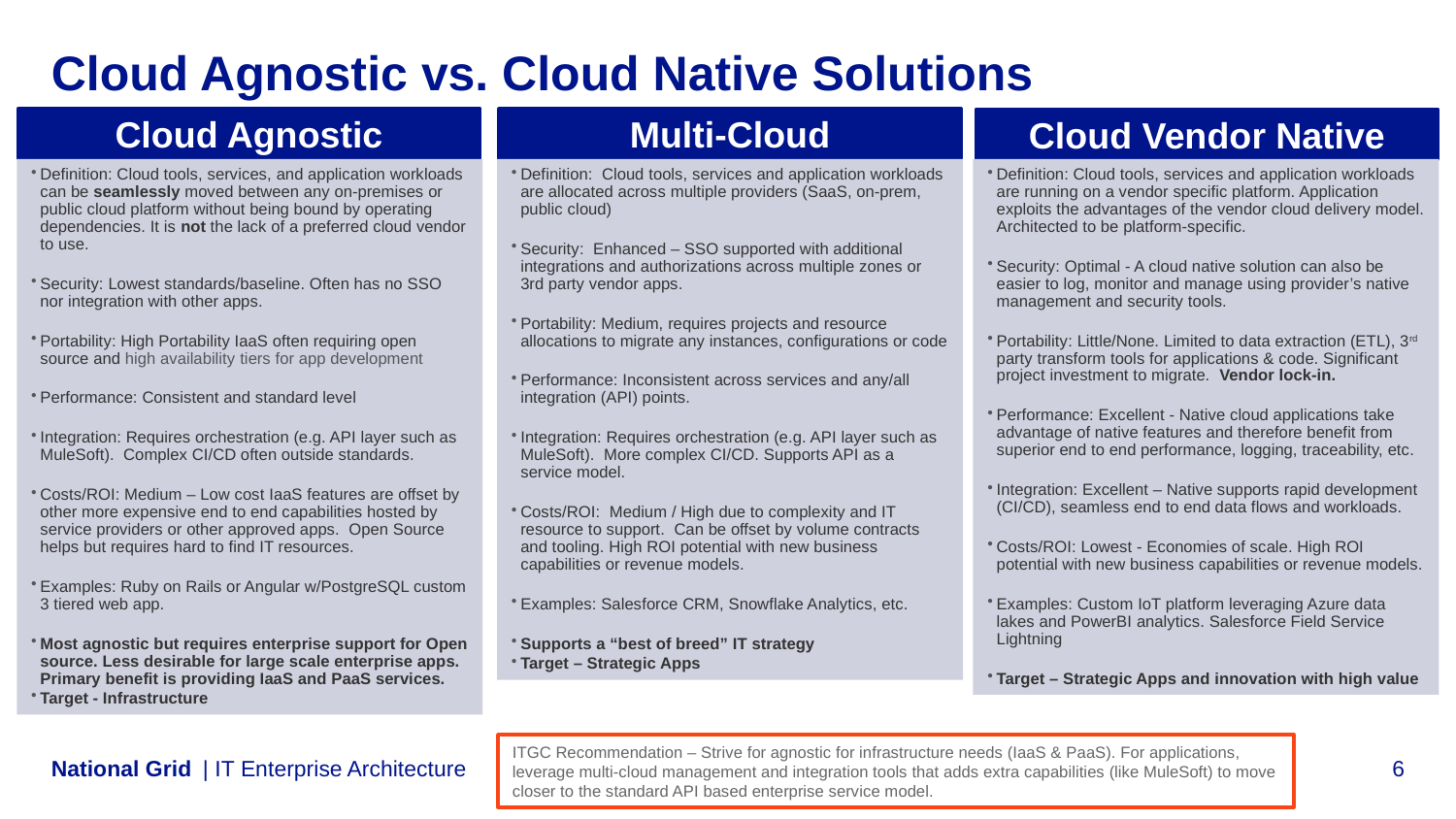

# Cloud Agnostic vs. Cloud Native Solutions
Cloud Agnostic
Multi-Cloud
Cloud Vendor Native
Definition:  Cloud tools, services and application workloads are allocated across multiple providers (SaaS, on-prem, public cloud)

Security:  Enhanced – SSO supported with additional integrations and authorizations across multiple zones or 3rd party vendor apps.

Portability: Medium, requires projects and resource allocations to migrate any instances, configurations or code

Performance: Inconsistent across services and any/all integration (API) points.

Integration: Requires orchestration (e.g. API layer such as MuleSoft).  More complex CI/CD. Supports API as a service model.

Costs/ROI:  Medium / High due to complexity and IT resource to support.  Can be offset by volume contracts and tooling. High ROI potential with new business capabilities or revenue models.

Examples: Salesforce CRM, Snowflake Analytics, etc.

Supports a “best of breed” IT strategy
Target – Strategic Apps
Definition: Cloud tools, services, and application workloads can be seamlessly moved between any on-premises or public cloud platform without being bound by operating dependencies. It is not the lack of a preferred cloud vendor to use.

Security: Lowest standards/baseline. Often has no SSO nor integration with other apps.

Portability: High Portability IaaS often requiring open source and high availability tiers for app development

Performance: Consistent and standard level

Integration: Requires orchestration (e.g. API layer such as MuleSoft).  Complex CI/CD often outside standards.

Costs/ROI: Medium – Low cost IaaS features are offset by other more expensive end to end capabilities hosted by service providers or other approved apps.  Open Source helps but requires hard to find IT resources.

Examples: Ruby on Rails or Angular w/PostgreSQL custom 3 tiered web app.

Most agnostic but requires enterprise support for Open source. Less desirable for large scale enterprise apps. Primary benefit is providing IaaS and PaaS services.
Target - Infrastructure
Definition: Cloud tools, services and application workloads are running on a vendor specific platform. Application exploits the advantages of the vendor cloud delivery model. Architected to be platform-specific.

Security: Optimal - A cloud native solution can also be easier to log, monitor and manage using provider’s native management and security tools.

Portability: Little/None. Limited to data extraction (ETL), 3rd party transform tools for applications & code. Significant project investment to migrate.  Vendor lock-in.

Performance: Excellent - Native cloud applications take advantage of native features and therefore benefit from superior end to end performance, logging, traceability, etc.

Integration: Excellent – Native supports rapid development (CI/CD), seamless end to end data flows and workloads.

Costs/ROI: Lowest - Economies of scale. High ROI potential with new business capabilities or revenue models.

Examples: Custom IoT platform leveraging Azure data lakes and PowerBI analytics. Salesforce Field Service Lightning

Target – Strategic Apps and innovation with high value
ITGC Recommendation – Strive for agnostic for infrastructure needs (IaaS & PaaS). For applications, leverage multi-cloud management and integration tools that adds extra capabilities (like MuleSoft) to move closer to the standard API based enterprise service model.
| IT Enterprise Architecture